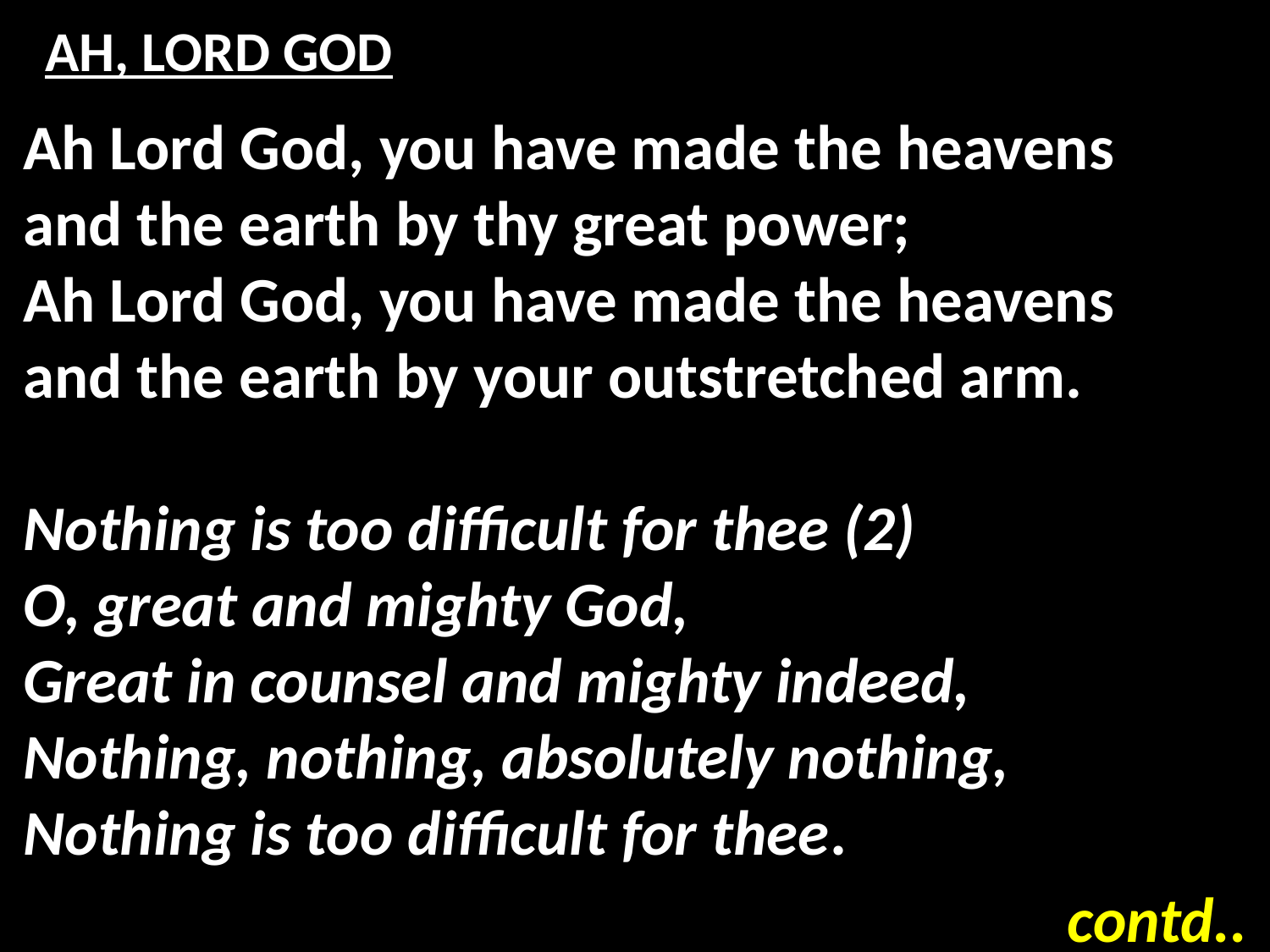

# AH, LORD GOD
Ah Lord God, you have made the heavens
and the earth by thy great power;
Ah Lord God, you have made the heavens
and the earth by your outstretched arm.

Nothing is too difficult for thee (2)
O, great and mighty God,
Great in counsel and mighty indeed,
Nothing, nothing, absolutely nothing,
Nothing is too difficult for thee.
contd..